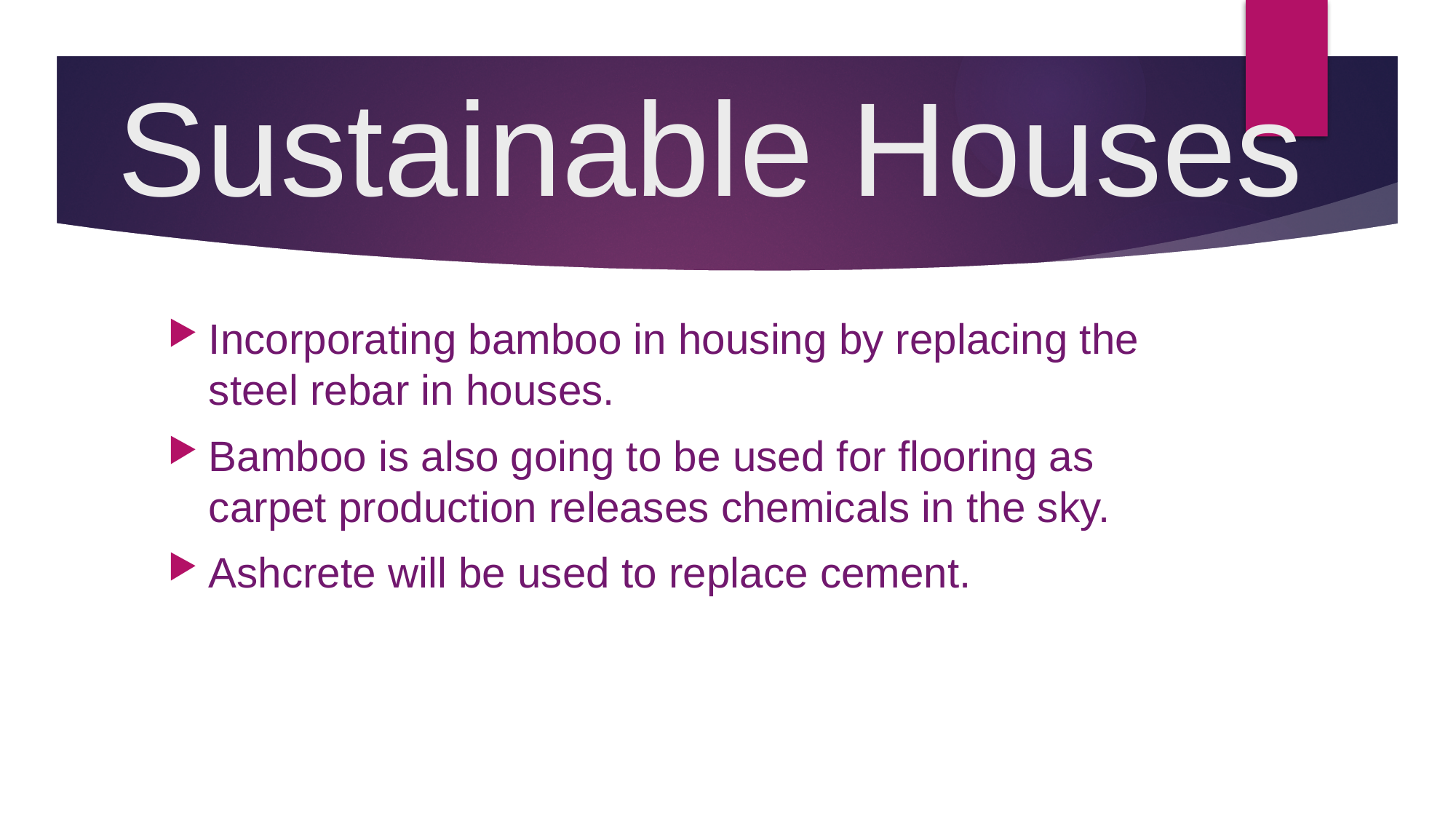

# Sustainable Houses
Incorporating bamboo in housing by replacing the steel rebar in houses.
Bamboo is also going to be used for flooring as carpet production releases chemicals in the sky.
Ashcrete will be used to replace cement.